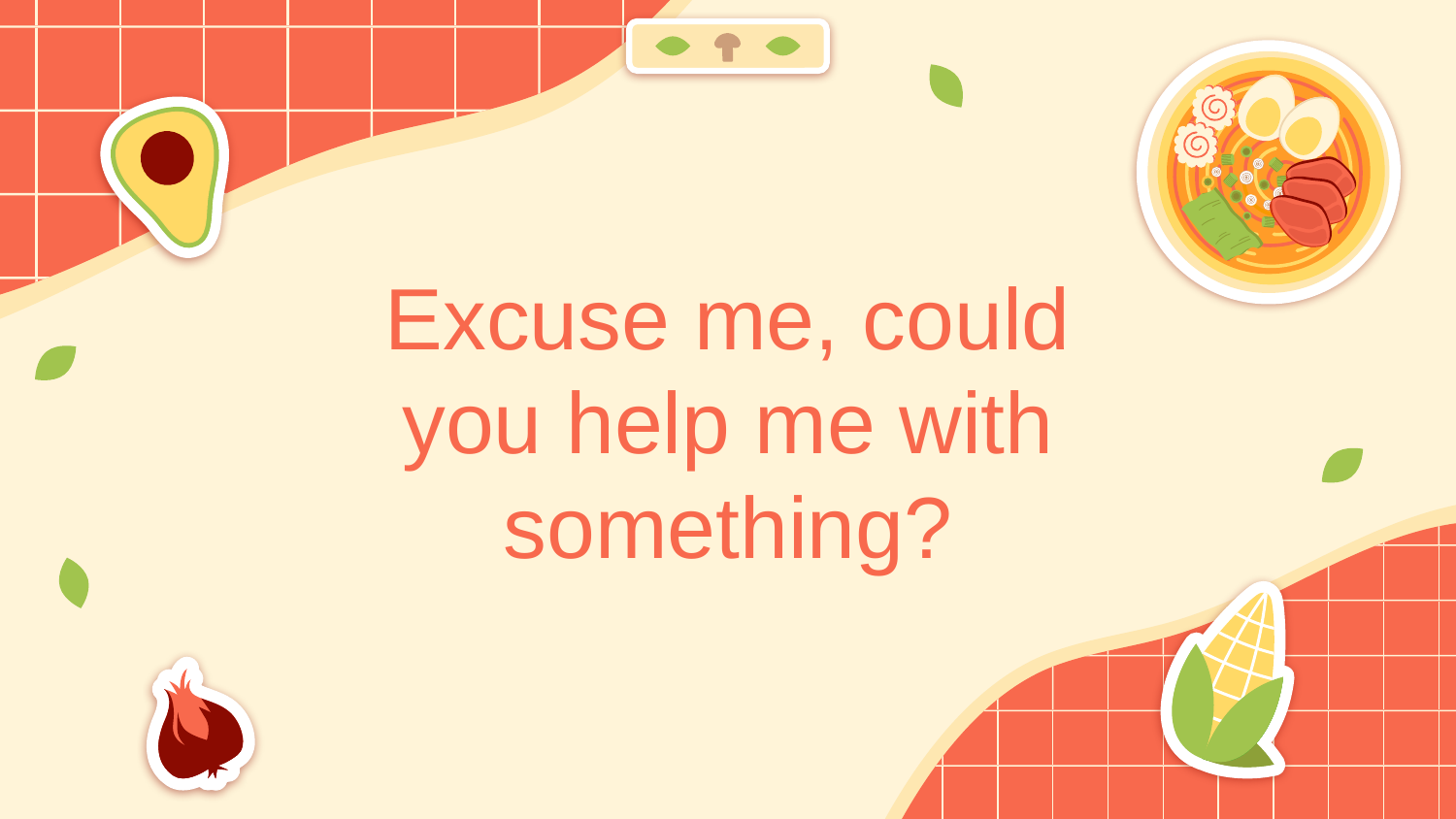

# Excuse me, could you help me with something?